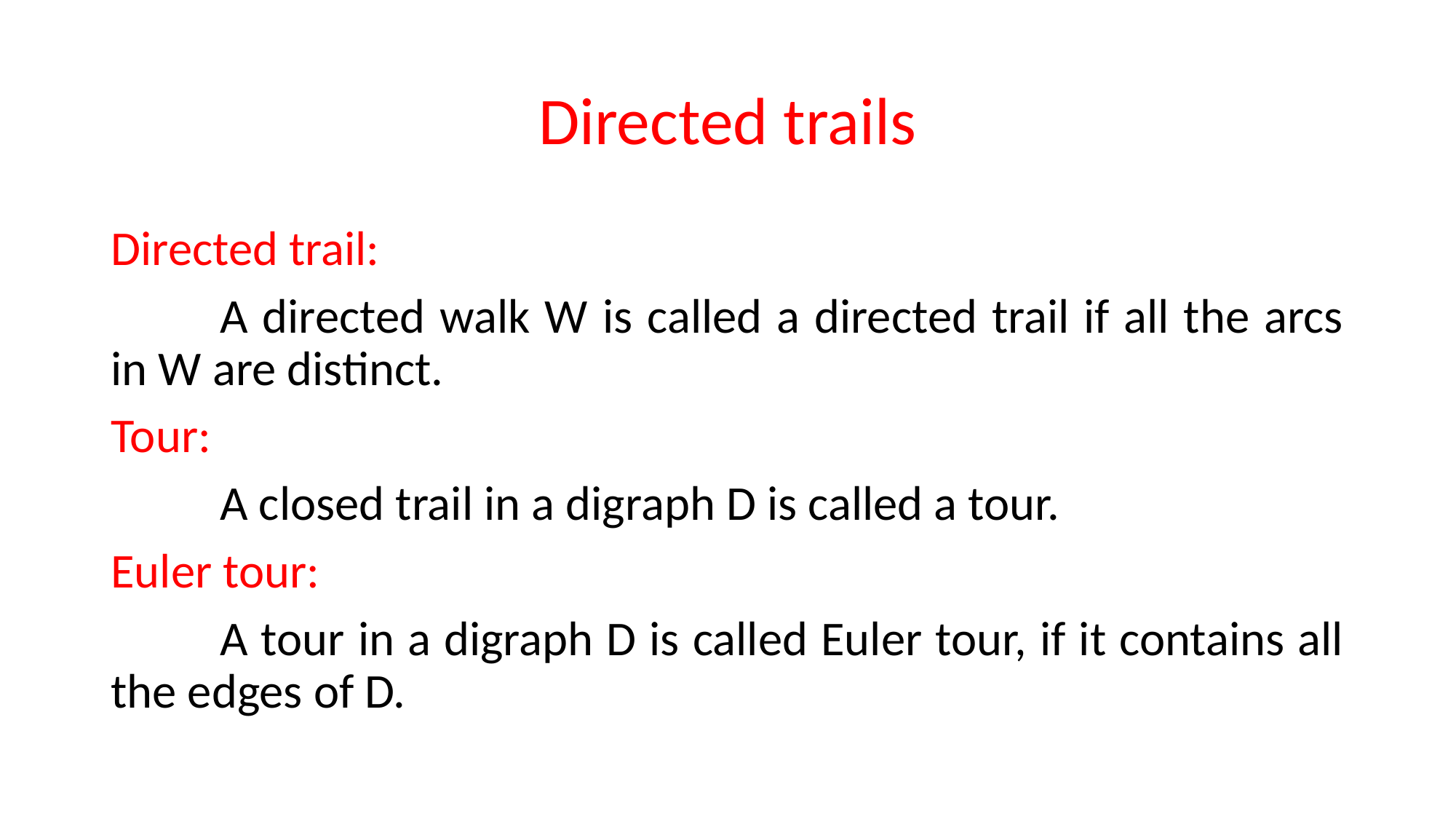

# Directed trails
Directed trail:
	A directed walk W is called a directed trail if all the arcs in W are distinct.
Tour:
	A closed trail in a digraph D is called a tour.
Euler tour:
	A tour in a digraph D is called Euler tour, if it contains all the edges of D.